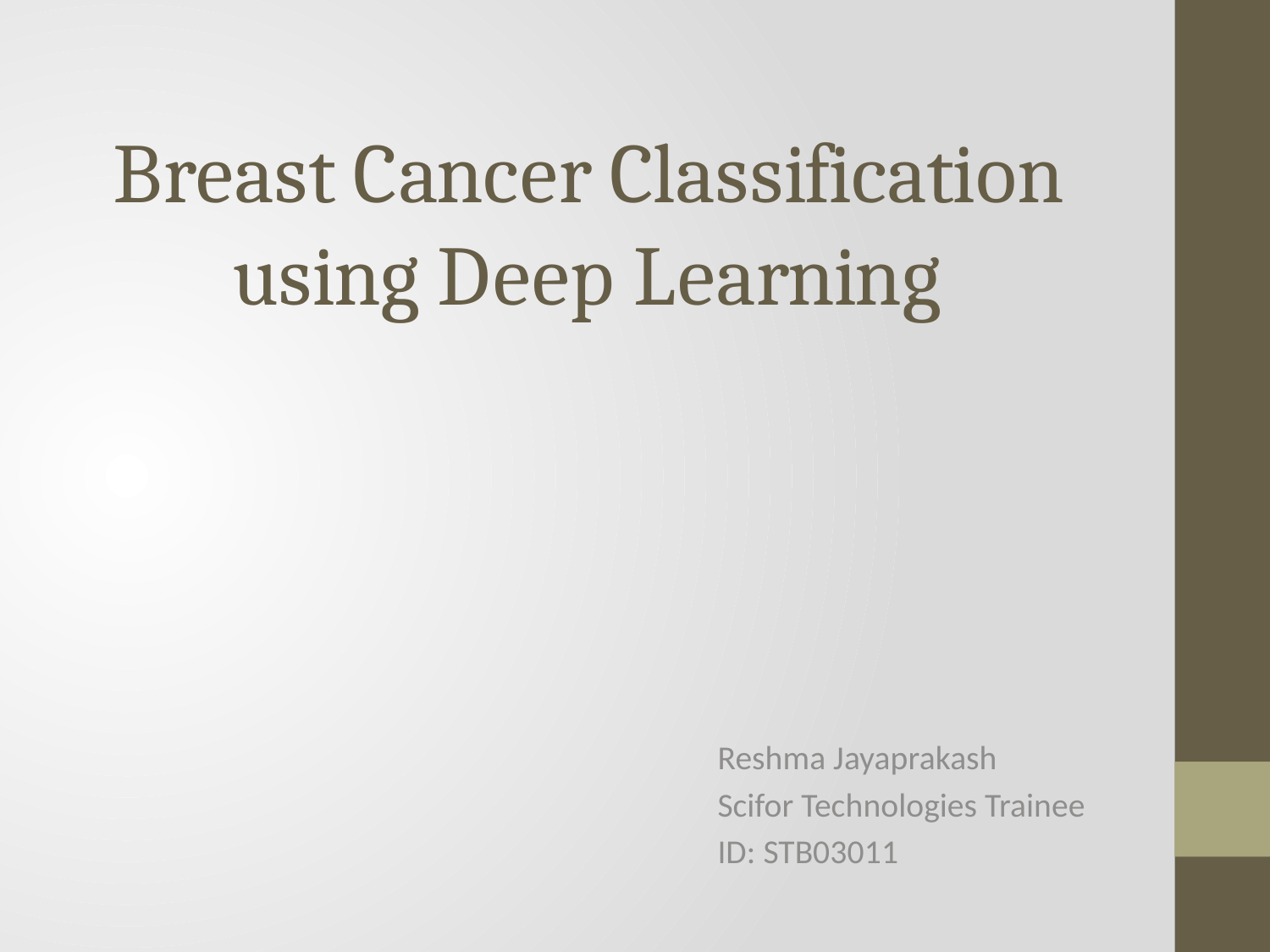

# Breast Cancer Classification using Deep Learning
				Reshma Jayaprakash
				Scifor Technologies Trainee
				ID: STB03011